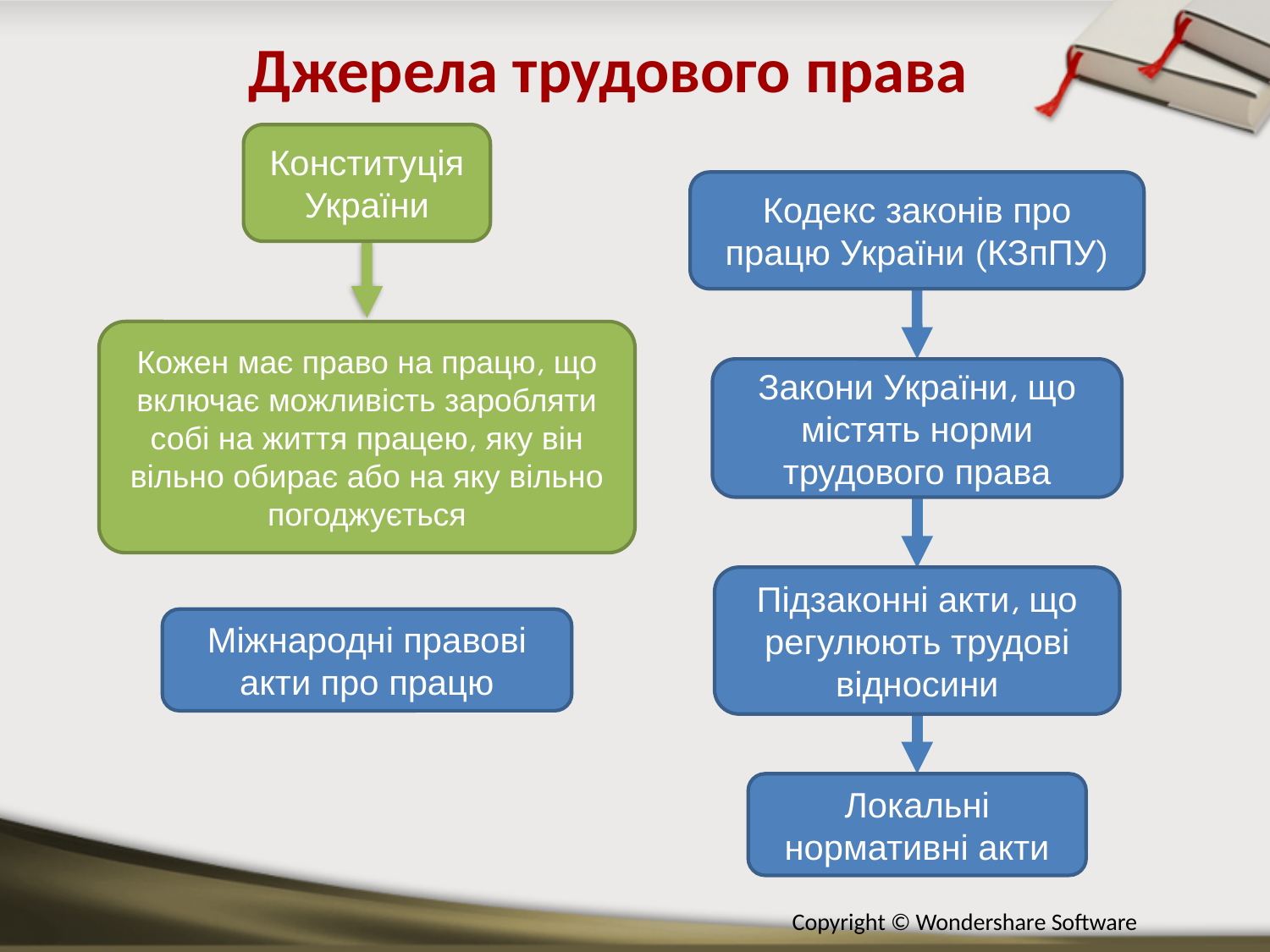

Джерела трудового права
Конституція України
Кодекс законів про працю України (КЗпПУ)
Кожен має право на працю, що включає можливість заробляти собі на життя працею, яку він вільно обирає або на яку вільно погоджується
Закони України, що містять норми трудового права
Підзаконні акти, що регулюють трудові відносини
Міжнародні правові акти про працю
Локальні нормативні акти